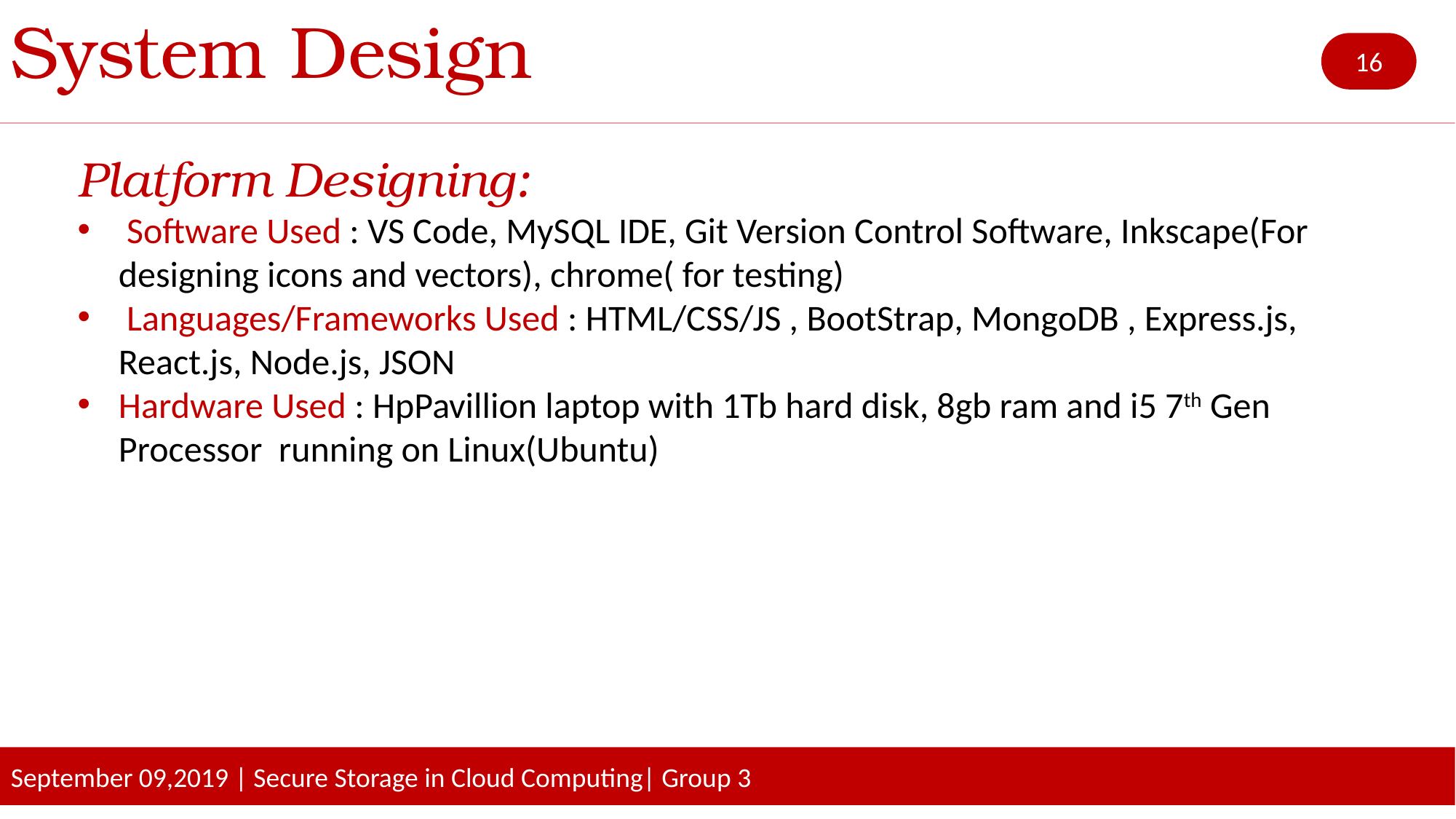

System Design
16

Platform Designing:
 Software Used : VS Code, MySQL IDE, Git Version Control Software, Inkscape(For designing icons and vectors), chrome( for testing)
 Languages/Frameworks Used : HTML/CSS/JS , BootStrap, MongoDB , Express.js, React.js, Node.js, JSON
Hardware Used : HpPavillion laptop with 1Tb hard disk, 8gb ram and i5 7th Gen Processor  running on Linux(Ubuntu)

September 09,2019 | Secure Storage in Cloud Computing| Group 3